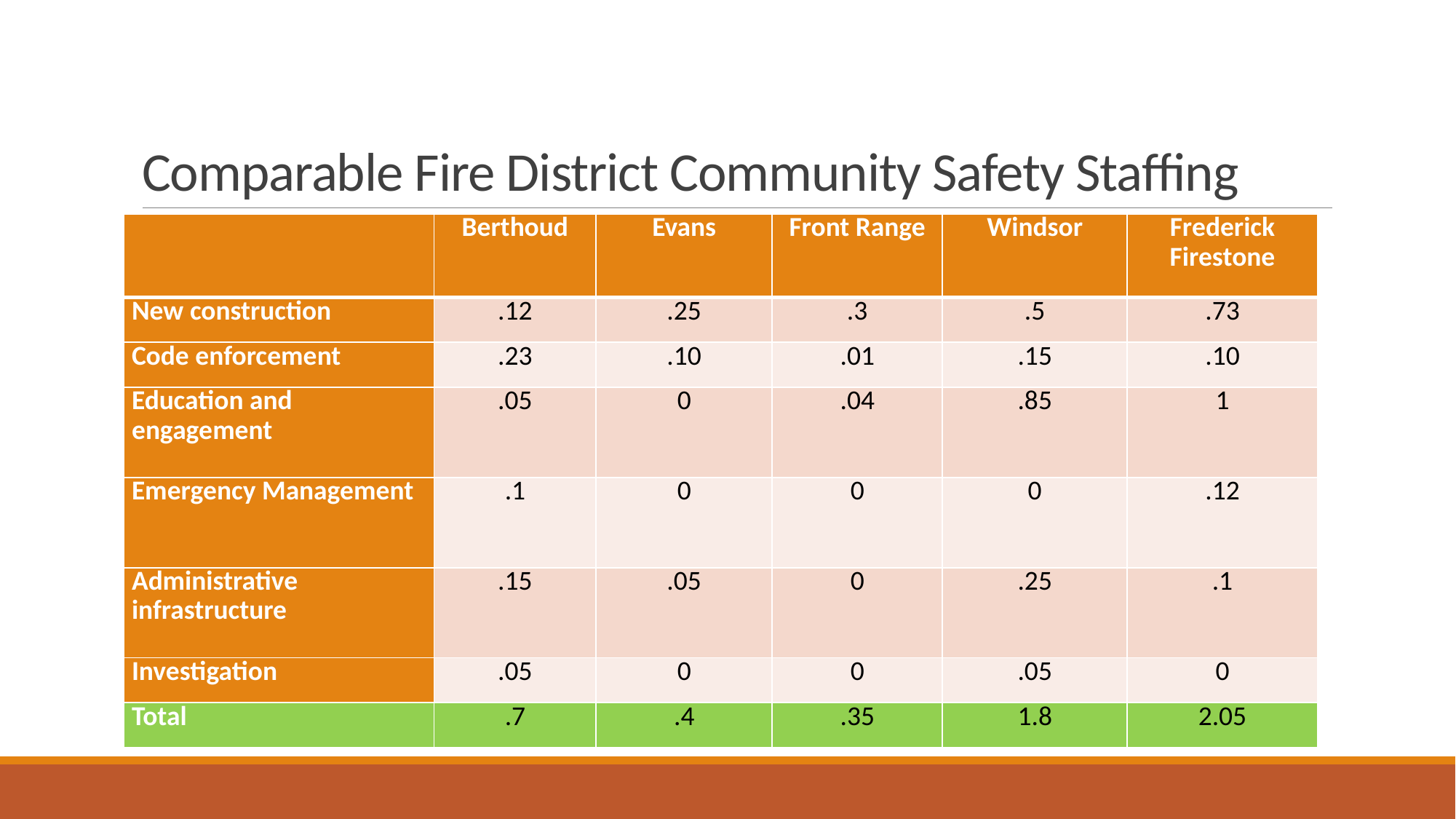

# Comparable Fire District Community Safety Staffing
|  | Berthoud | Evans | Front Range | Windsor | Frederick Firestone |
| --- | --- | --- | --- | --- | --- |
| New construction | .12 | .25 | .3 | .5 | .73 |
| Code enforcement | .23 | .10 | .01 | .15 | .10 |
| Education and engagement | .05 | 0 | .04 | .85 | 1 |
| Emergency Management | .1 | 0 | 0 | 0 | .12 |
| Administrative infrastructure | .15 | .05 | 0 | .25 | .1 |
| Investigation | .05 | 0 | 0 | .05 | 0 |
| Total | .7 | .4 | .35 | 1.8 | 2.05 |